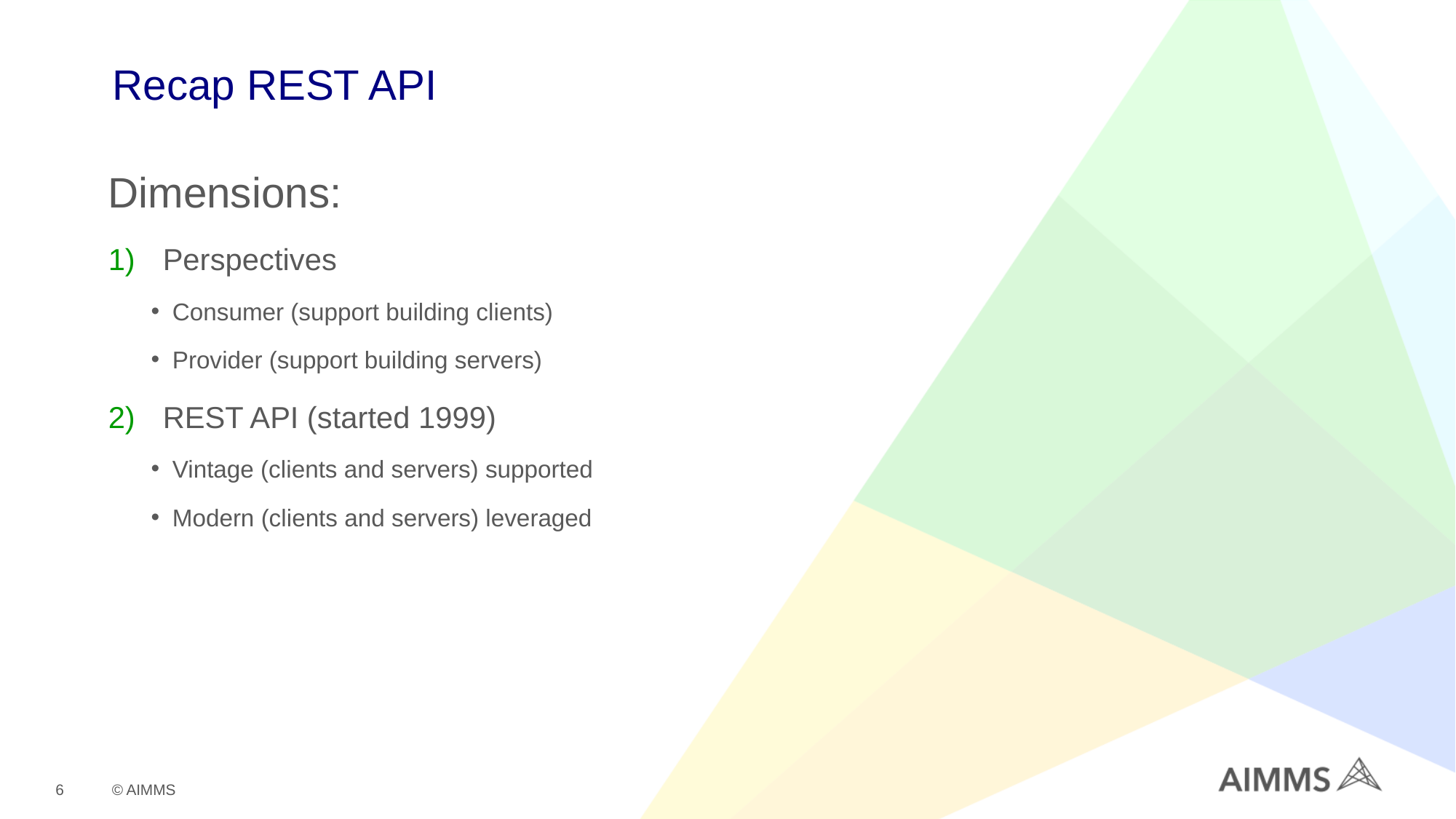

# Recap REST API
Dimensions:
Perspectives
Consumer (support building clients)
Provider (support building servers)
REST API (started 1999)
Vintage (clients and servers) supported
Modern (clients and servers) leveraged

6